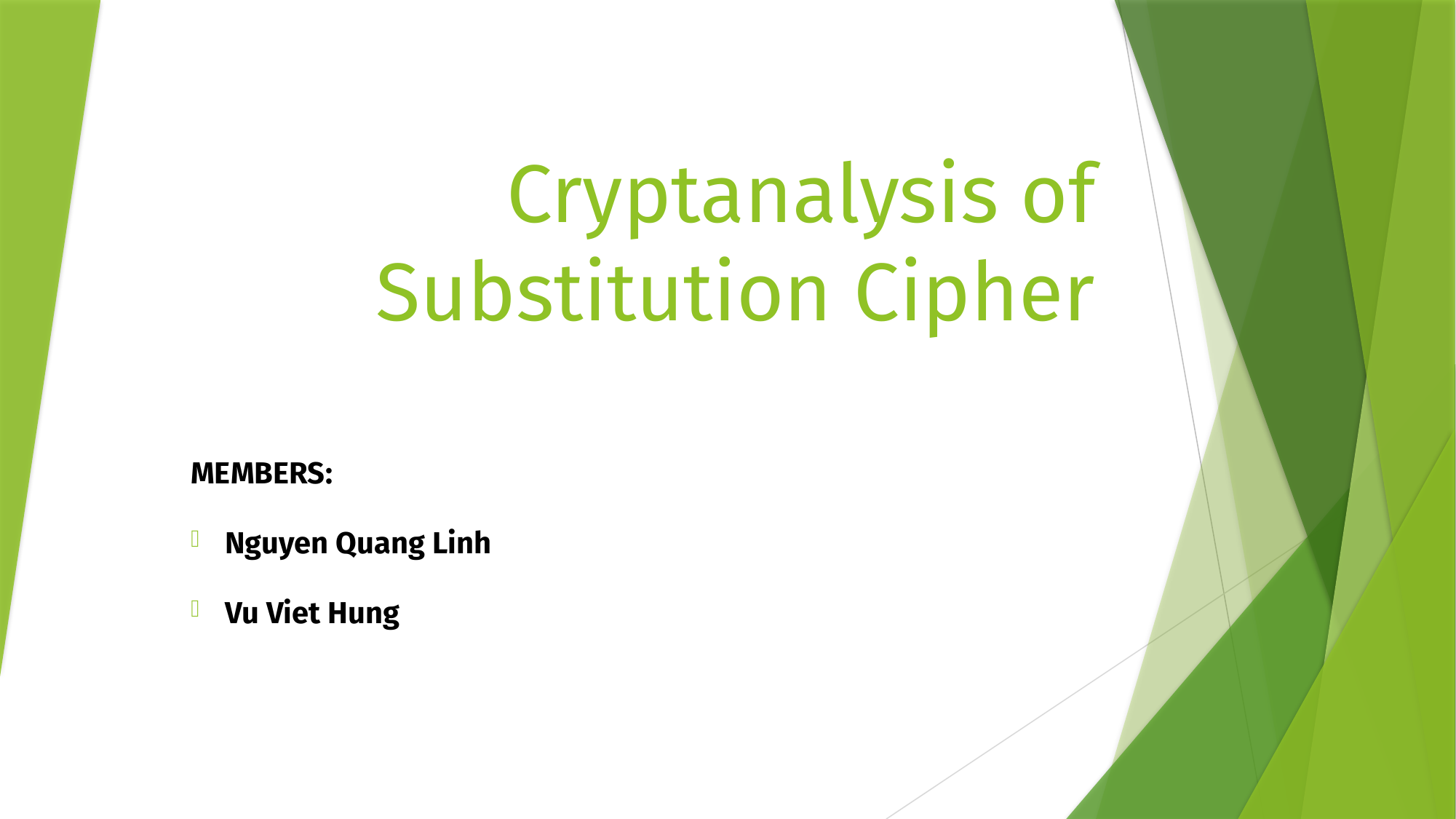

# Cryptanalysis of Substitution Cipher
MEMBERS:
Nguyen Quang Linh
Vu Viet Hung